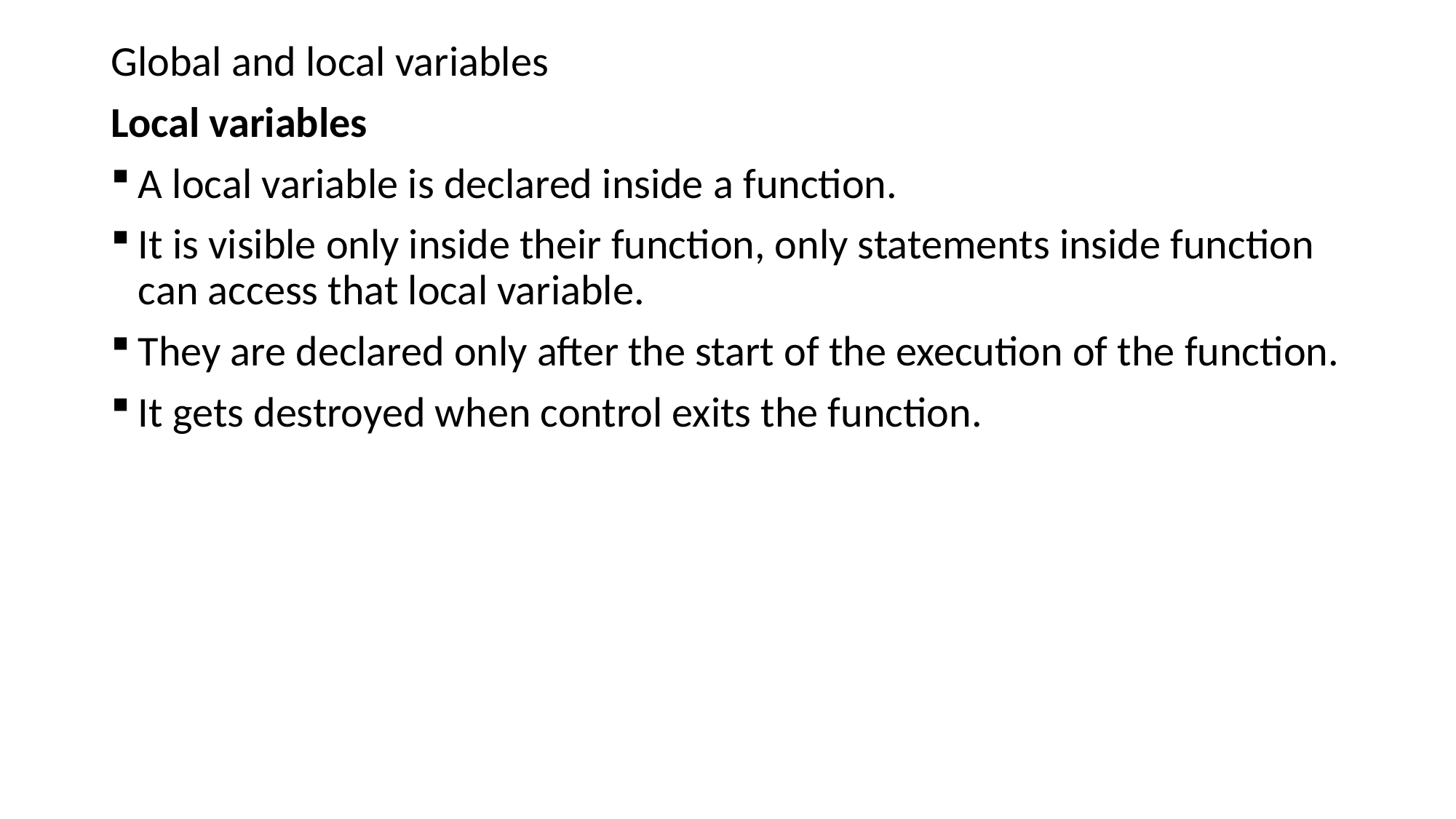

Global and local variables
Local variables
A local variable is declared inside a function.
It is visible only inside their function, only statements inside function can access that local variable.
They are declared only after the start of the execution of the function.
It gets destroyed when control exits the function.